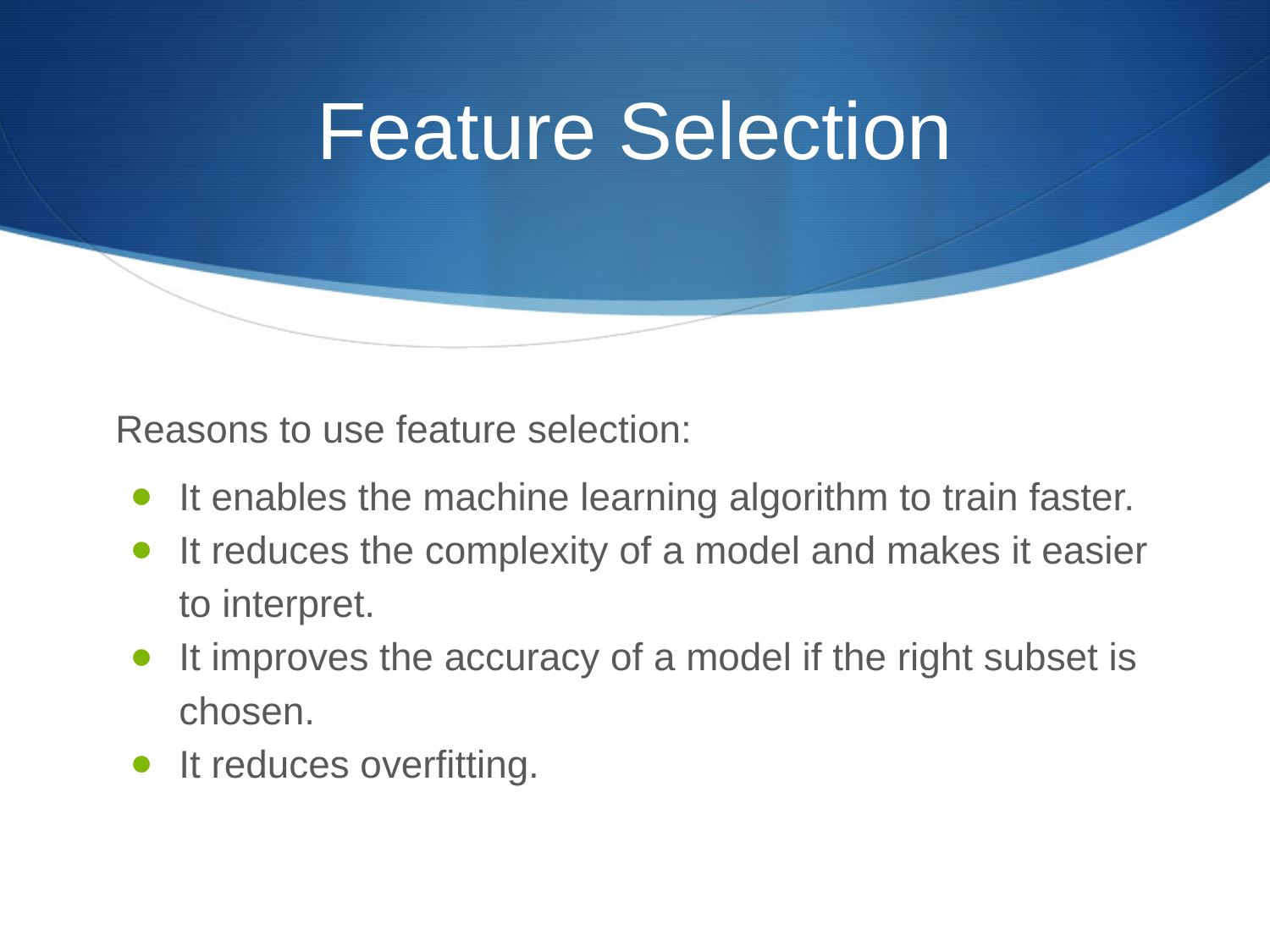

# Feature Selection
Reasons to use feature selection:
It enables the machine learning algorithm to train faster.
It reduces the complexity of a model and makes it easier to interpret.
It improves the accuracy of a model if the right subset is chosen.
It reduces overfitting.